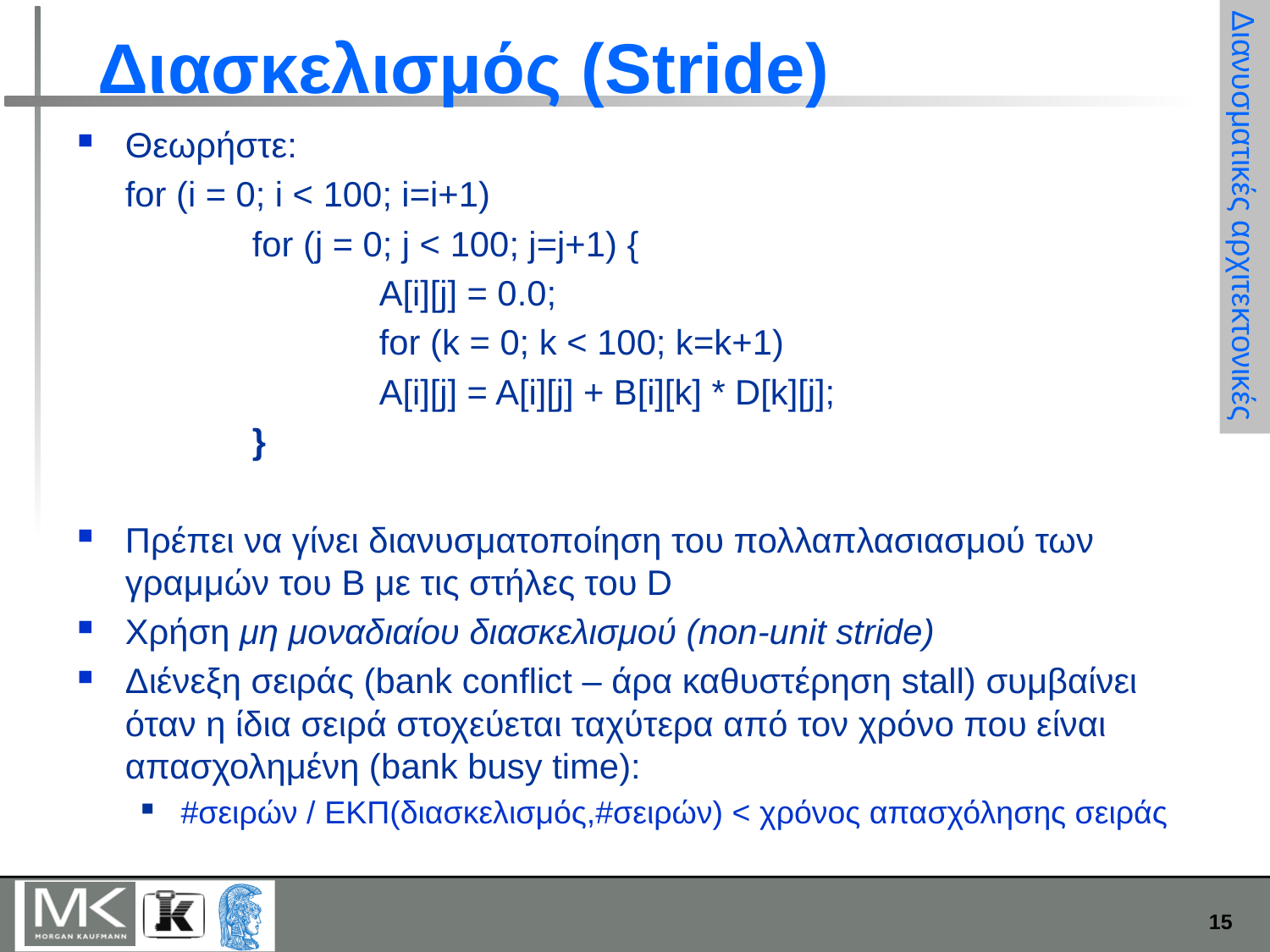

# Διασκελισμός (Stride)
Θεωρήστε:
	for (i = 0; i < 100; i=i+1)
		for (j = 0; j < 100; j=j+1) {
			A[i][j] = 0.0;
			for (k = 0; k < 100; k=k+1)
			A[i][j] = A[i][j] + B[i][k] * D[k][j];
		}

Πρέπει να γίνει διανυσματοποίηση του πολλαπλασιασμού των γραμμών του B με τις στήλες του D
Χρήση μη μοναδιαίου διασκελισμού (non-unit stride)
Διένεξη σειράς (bank conflict – άρα καθυστέρηση stall) συμβαίνει όταν η ίδια σειρά στοχεύεται ταχύτερα από τον χρόνο που είναι απασχολημένη (bank busy time):
#σειρών / ΕΚΠ(διασκελισμός,#σειρών) < χρόνος απασχόλησης σειράς
Διανυσματικές αρχιτεκτονικές